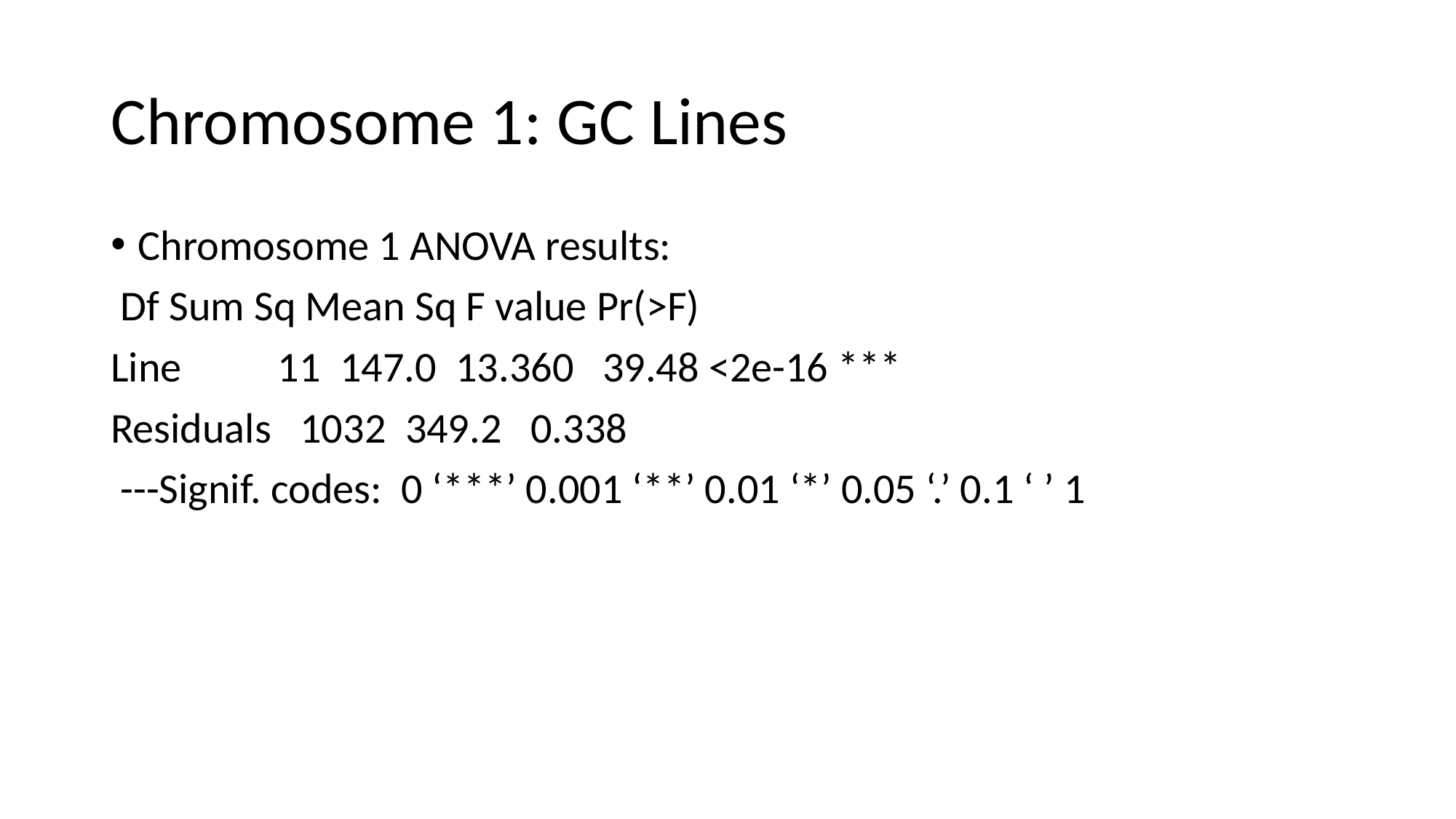

# Chromosome 1: GC Lines
Chromosome 1 ANOVA results:
 Df Sum Sq Mean Sq F value Pr(>F)
Line          11  147.0  13.360   39.48 <2e-16 ***
Residuals   1032  349.2   0.338
 ---Signif. codes:  0 ‘***’ 0.001 ‘**’ 0.01 ‘*’ 0.05 ‘.’ 0.1 ‘ ’ 1